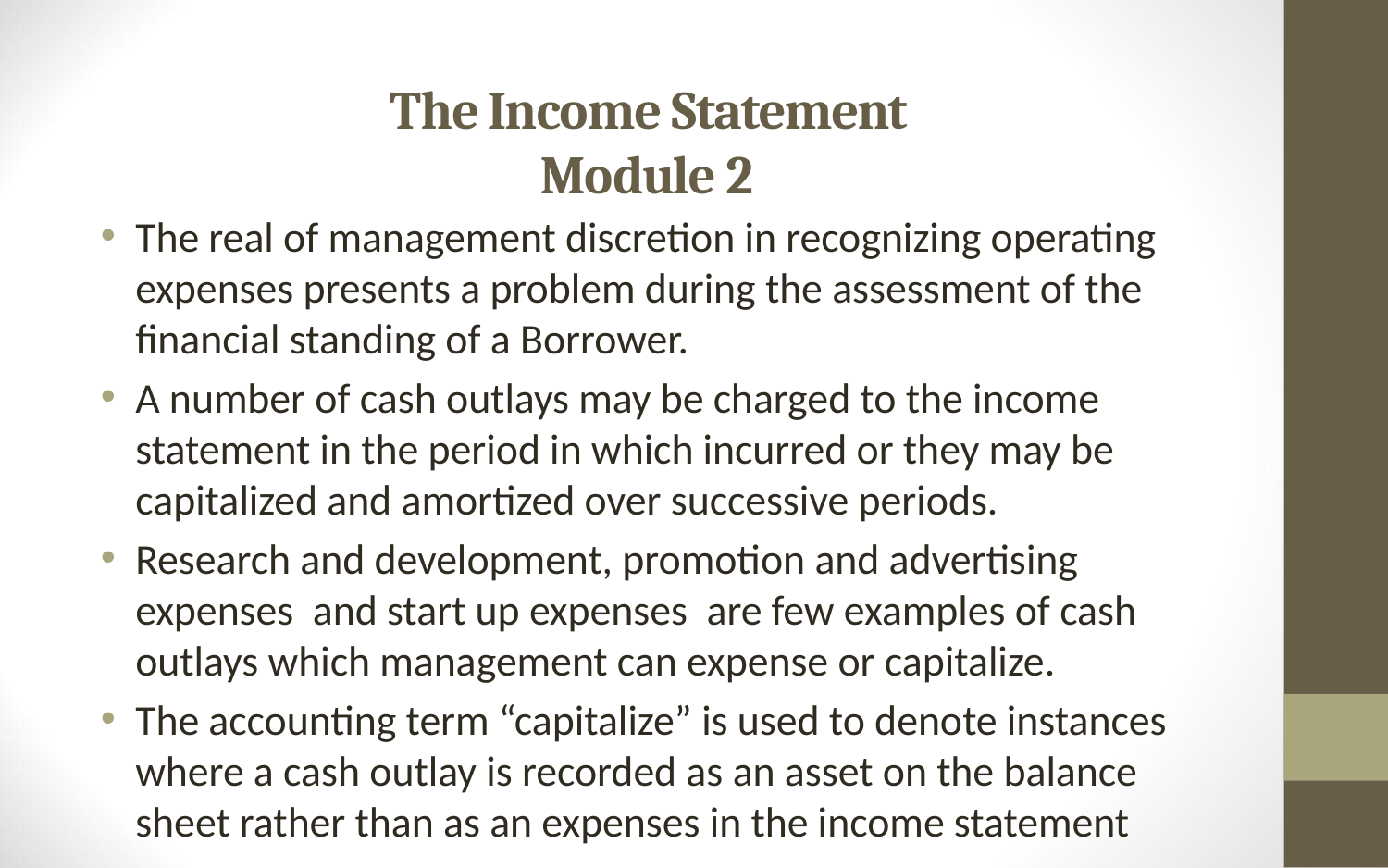

# The Income Statement Module 2
The real of management discretion in recognizing operating expenses presents a problem during the assessment of the financial standing of a Borrower.
A number of cash outlays may be charged to the income statement in the period in which incurred or they may be capitalized and amortized over successive periods.
Research and development, promotion and advertising expenses  and start up expenses  are few examples of cash outlays which management can expense or capitalize.
The accounting term “capitalize” is used to denote instances where a cash outlay is recorded as an asset on the balance sheet rather than as an expenses in the income statement